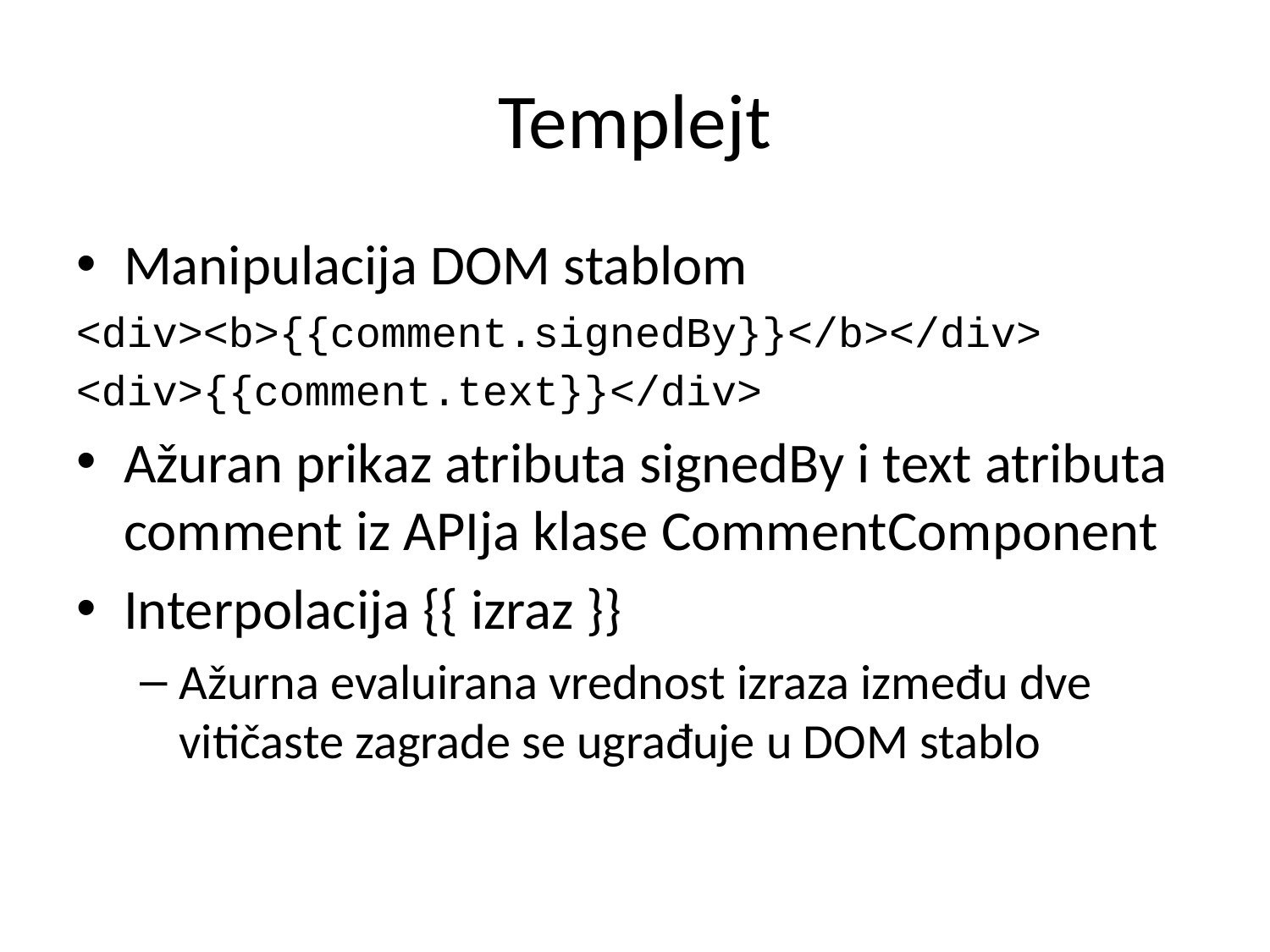

Templejt
Manipulacija DOM stablom
<div><b>{{comment.signedBy}}</b></div>
<div>{{comment.text}}</div>
Ažuran prikaz atributa signedBy i text atributa comment iz APIja klase CommentComponent
Interpolacija {{ izraz }}
Ažurna evaluirana vrednost izraza između dve vitičaste zagrade se ugrađuje u DOM stablo